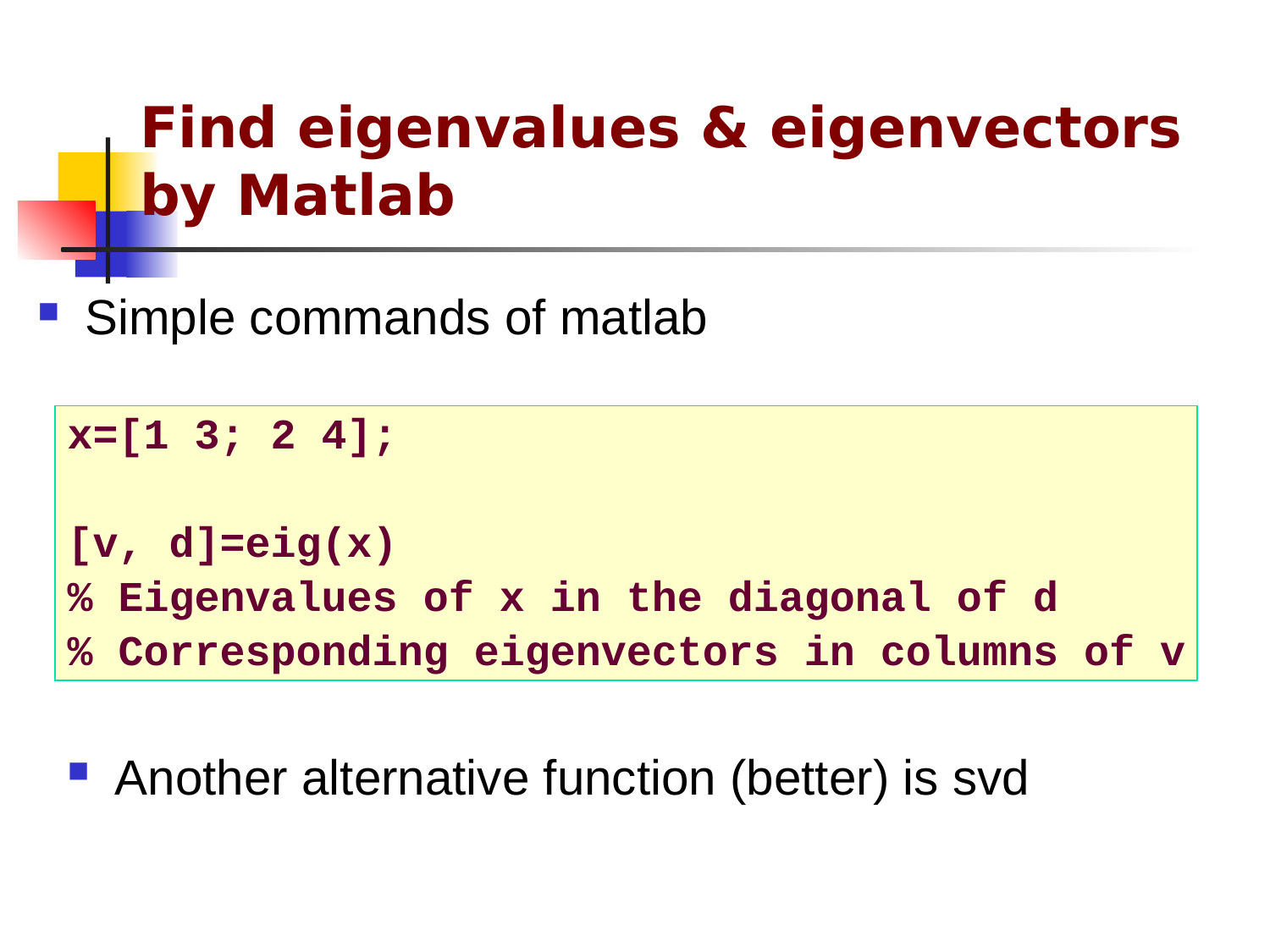

# Find eigenvalues & eigenvectors by Matlab
Simple commands of matlab
x=[1 3; 2 4];

[v, d]=eig(x)
% Eigenvalues of x in the diagonal of d
% Corresponding eigenvectors in columns of v
Another alternative function (better) is svd